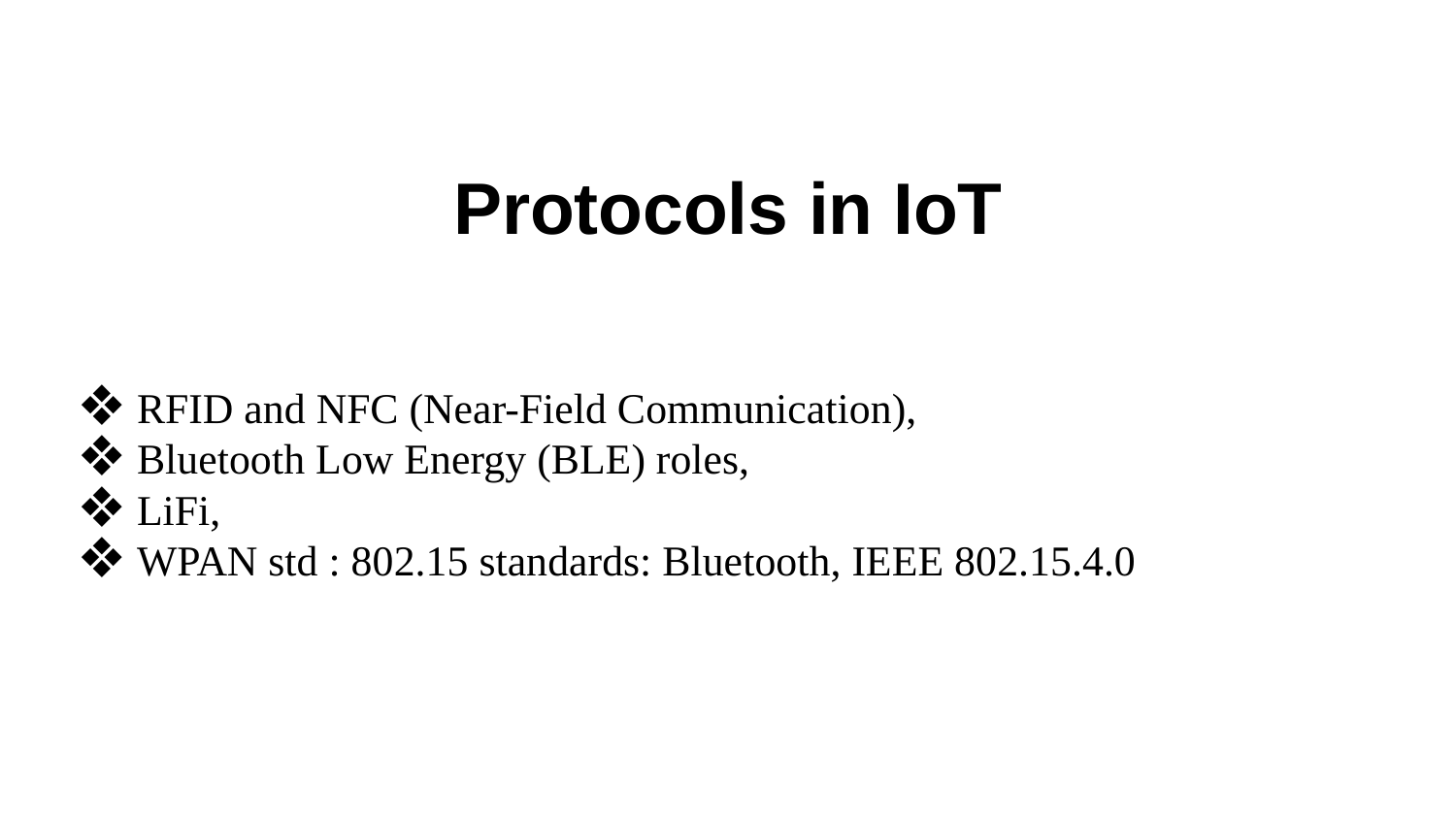

# Protocols in IoT
RFID and NFC (Near-Field Communication),
Bluetooth Low Energy (BLE) roles,
LiFi,
WPAN std : 802.15 standards: Bluetooth, IEEE 802.15.4.0